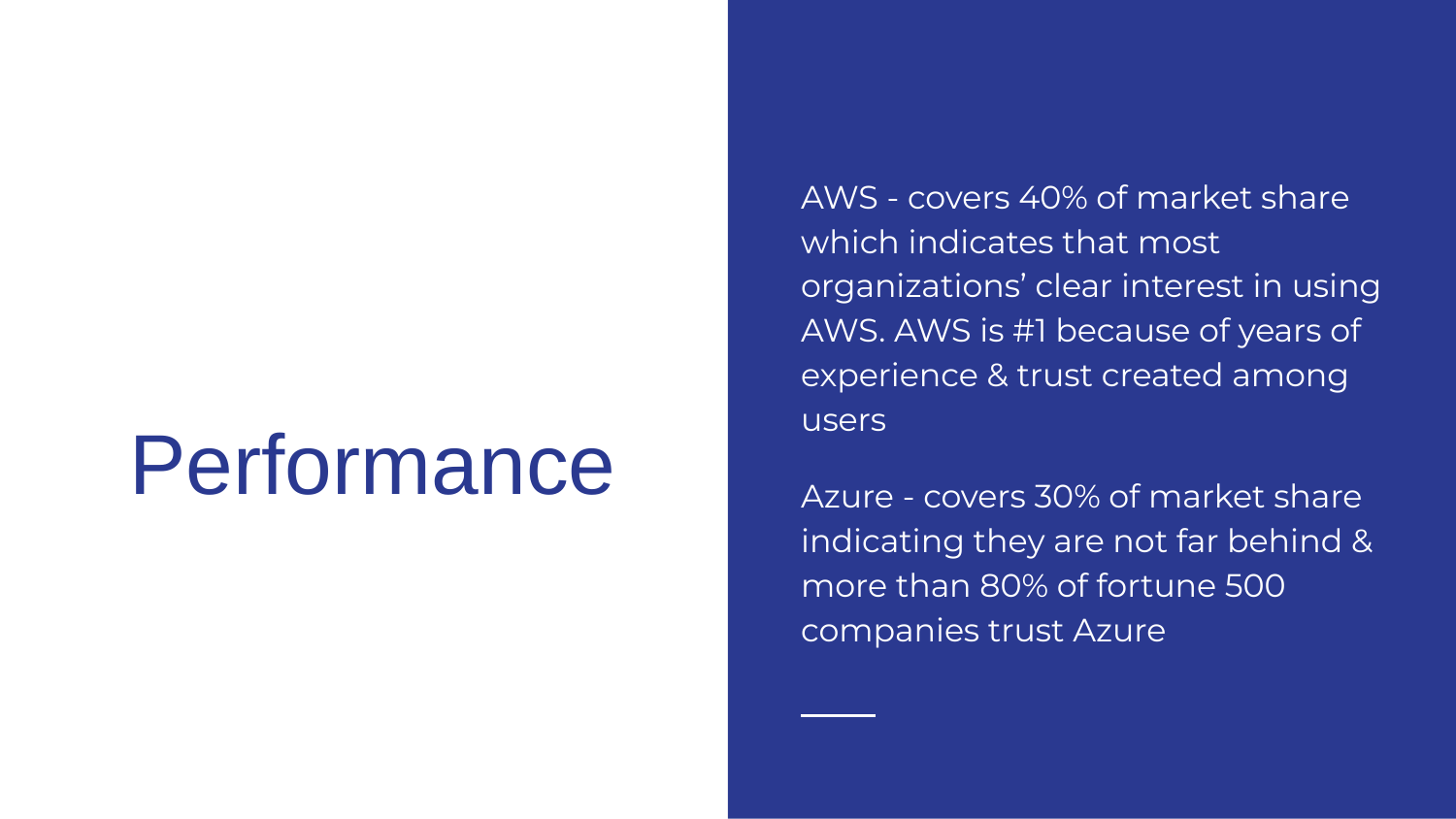

AWS - covers 40% of market share which indicates that most organizations’ clear interest in using AWS. AWS is #1 because of years of experience & trust created among users
Azure - covers 30% of market share indicating they are not far behind & more than 80% of fortune 500 companies trust Azure
# Performance